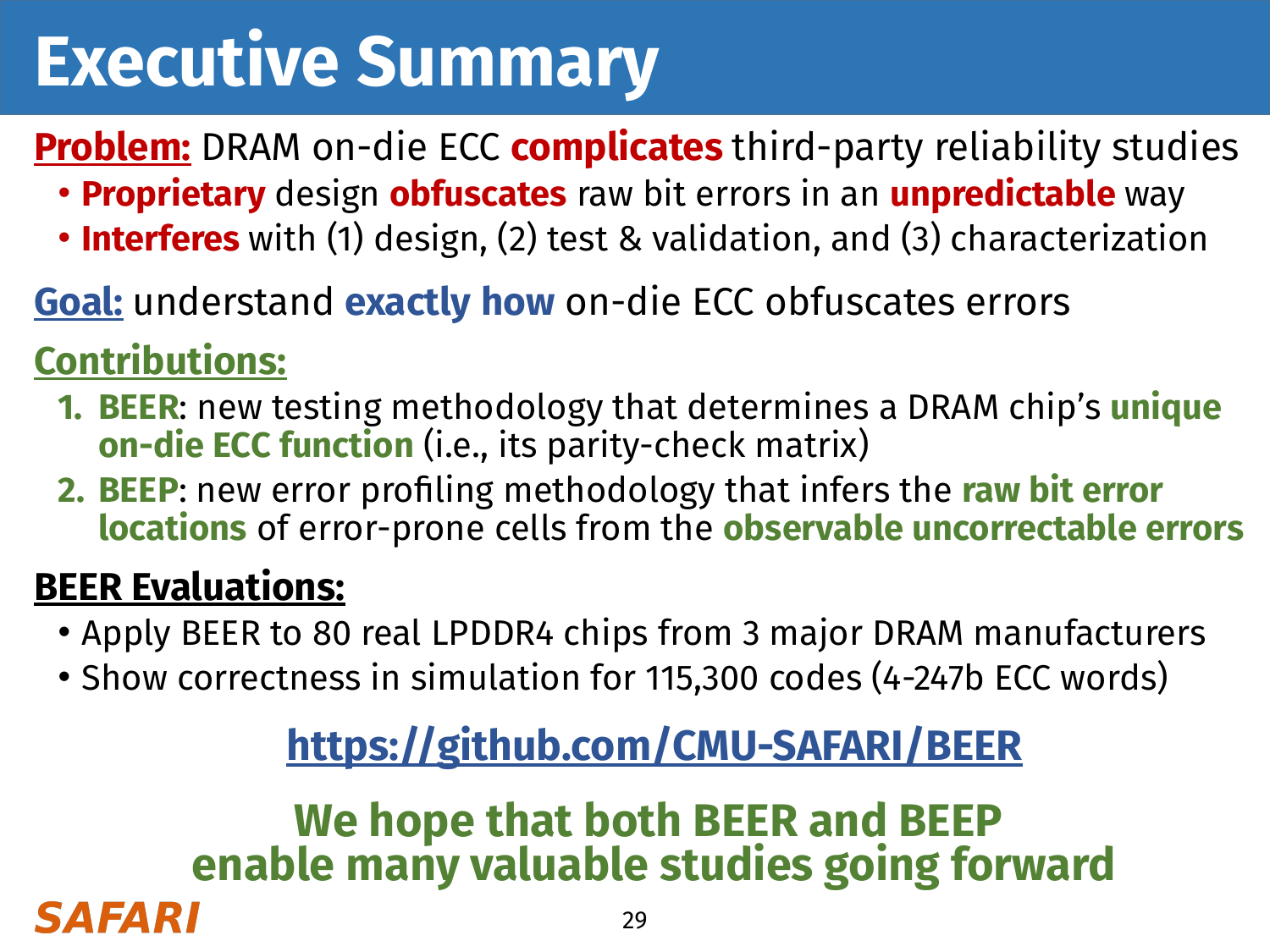

# Executive Summary
Problem: DRAM on-die ECC complicates third-party reliability studies
Proprietary design obfuscates raw bit errors in an unpredictable way
Interferes with (1) design, (2) test & validation, and (3) characterization
Goal: understand exactly how on-die ECC obfuscates errors
Contributions:
BEER: new testing methodology that determines a DRAM chip’s unique on-die ECC function (i.e., its parity-check matrix)
BEEP: new error profiling methodology that infers the raw bit error locations of error-prone cells from the observable uncorrectable errors
BEER Evaluations:
Apply BEER to 80 real LPDDR4 chips from 3 major DRAM manufacturers
Show correctness in simulation for 115,300 codes (4-247b ECC words)
https://github.com/CMU-SAFARI/BEER
We hope that both BEER and BEEP
enable many valuable studies going forward
29